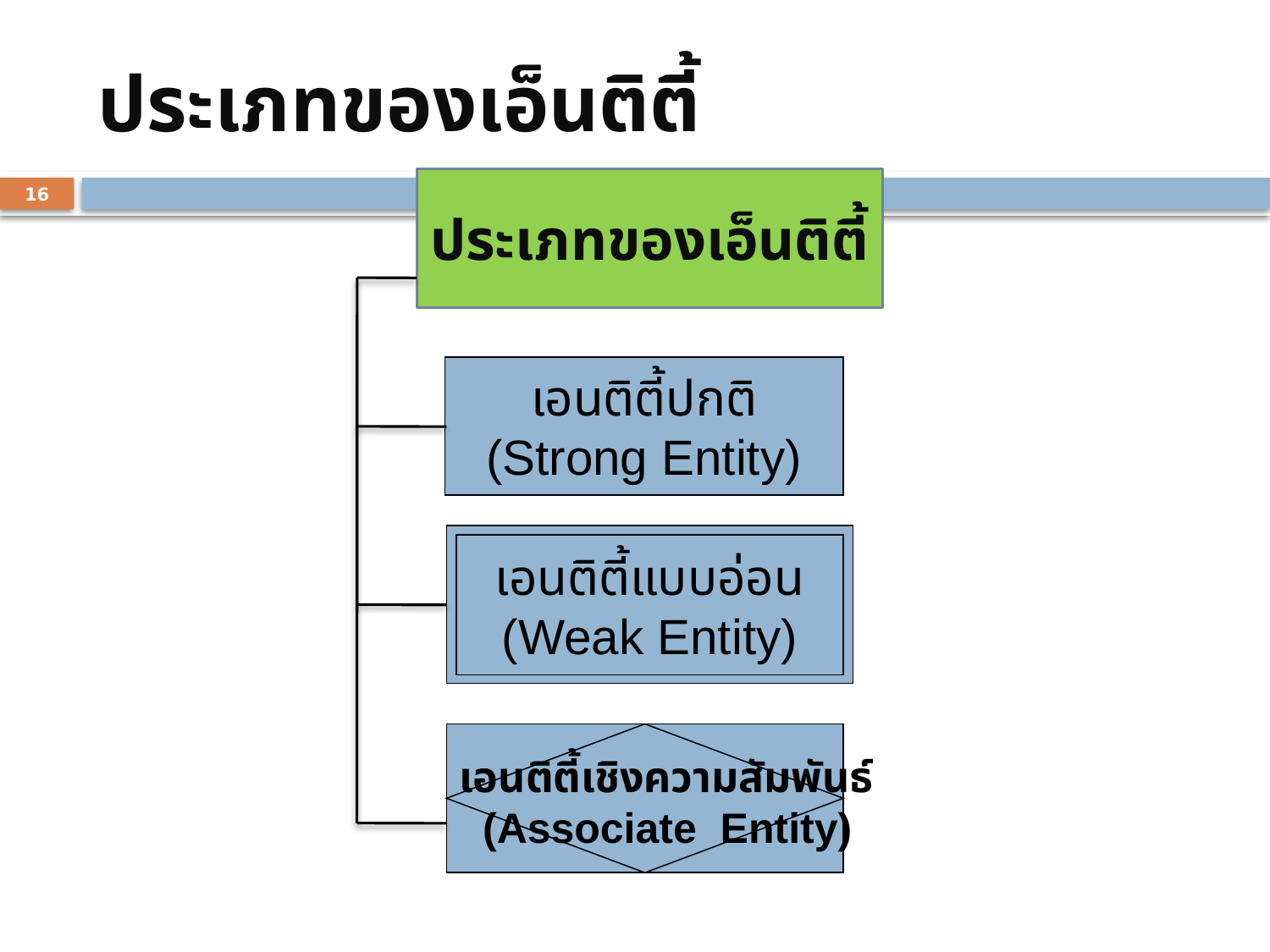

# ประเภทของเอ็นติตี้
ประเภทของเอ็นติตี้
16
เอนติตี้ปกติ
(Strong Entity)

เอนติตี้แบบอ่อน
(Weak Entity)

เอนติตี้เชิงความสัมพันธ์
  (Associate  Entity)